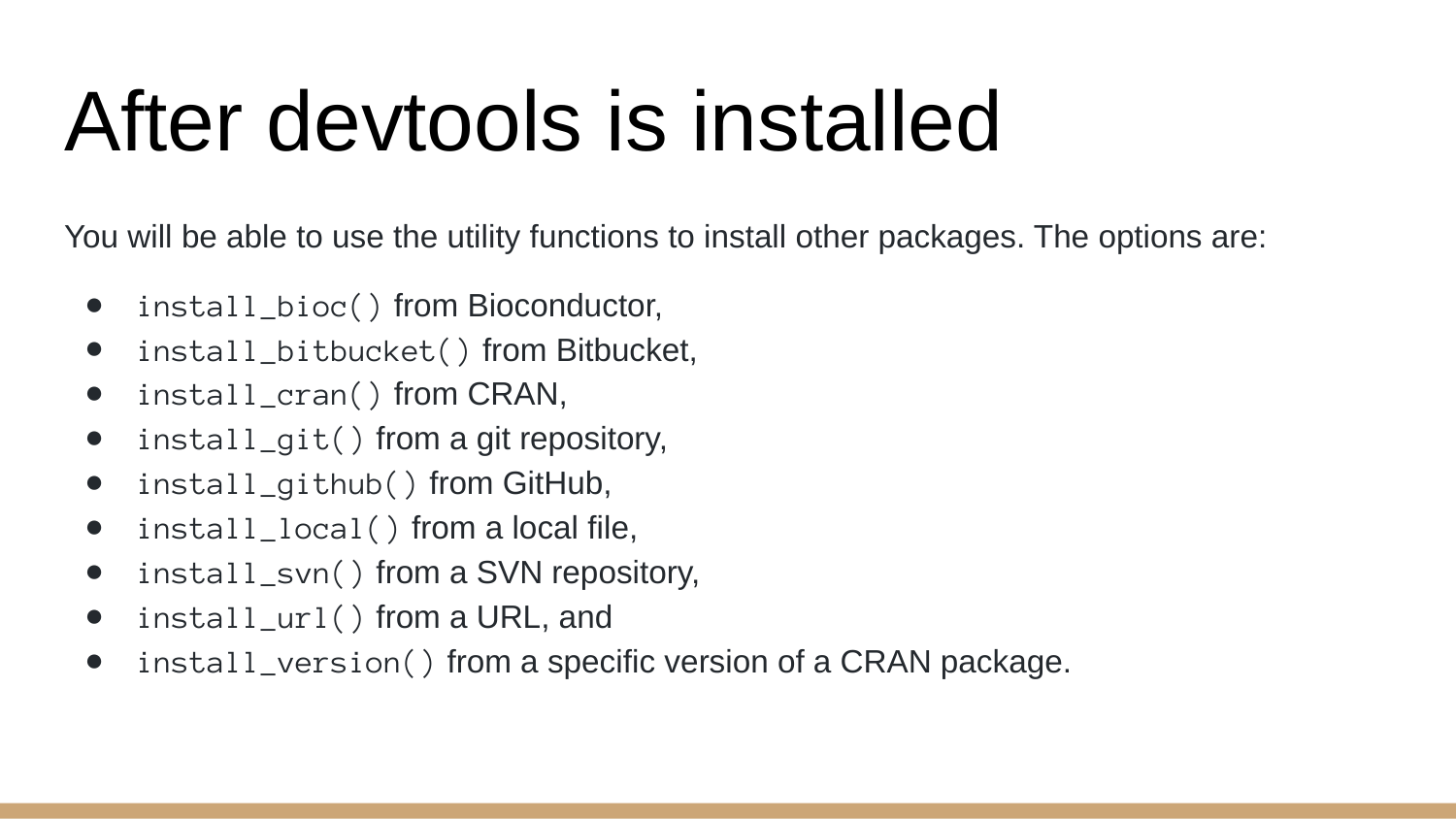

# After devtools is installed
You will be able to use the utility functions to install other packages. The options are:
install_bioc() from Bioconductor,
install_bitbucket() from Bitbucket,
install_cran() from CRAN,
install_git() from a git repository,
install_github() from GitHub,
install_local() from a local file,
install_svn() from a SVN repository,
install_url() from a URL, and
install_version() from a specific version of a CRAN package.